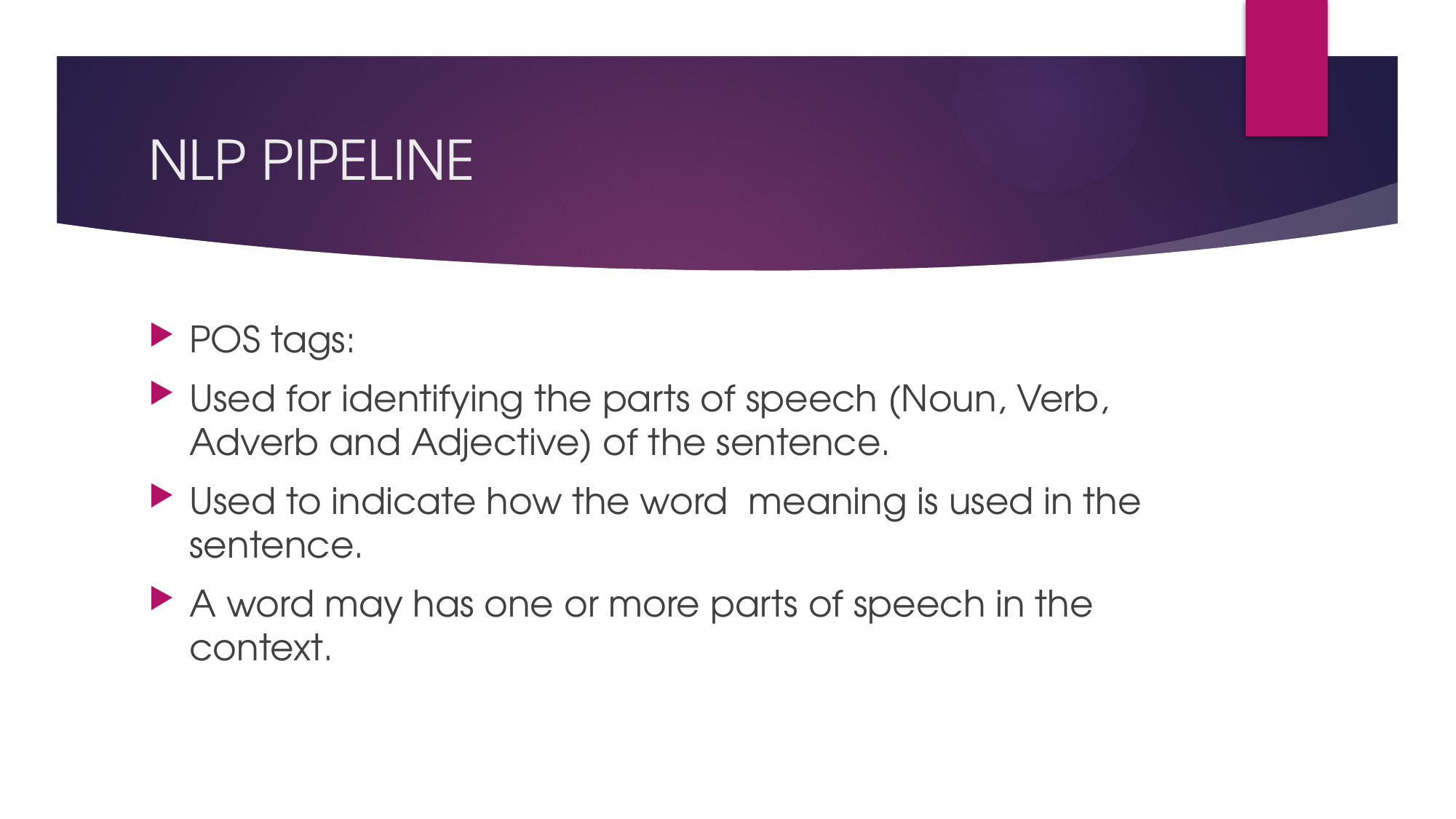

# NLP PIPELINE
POS tags:
Used for identifying the parts of speech (Noun, Verb, Adverb and Adjective) of the sentence.
Used to indicate how the word  meaning is used in the sentence.
A word may has one or more parts of speech in the context.